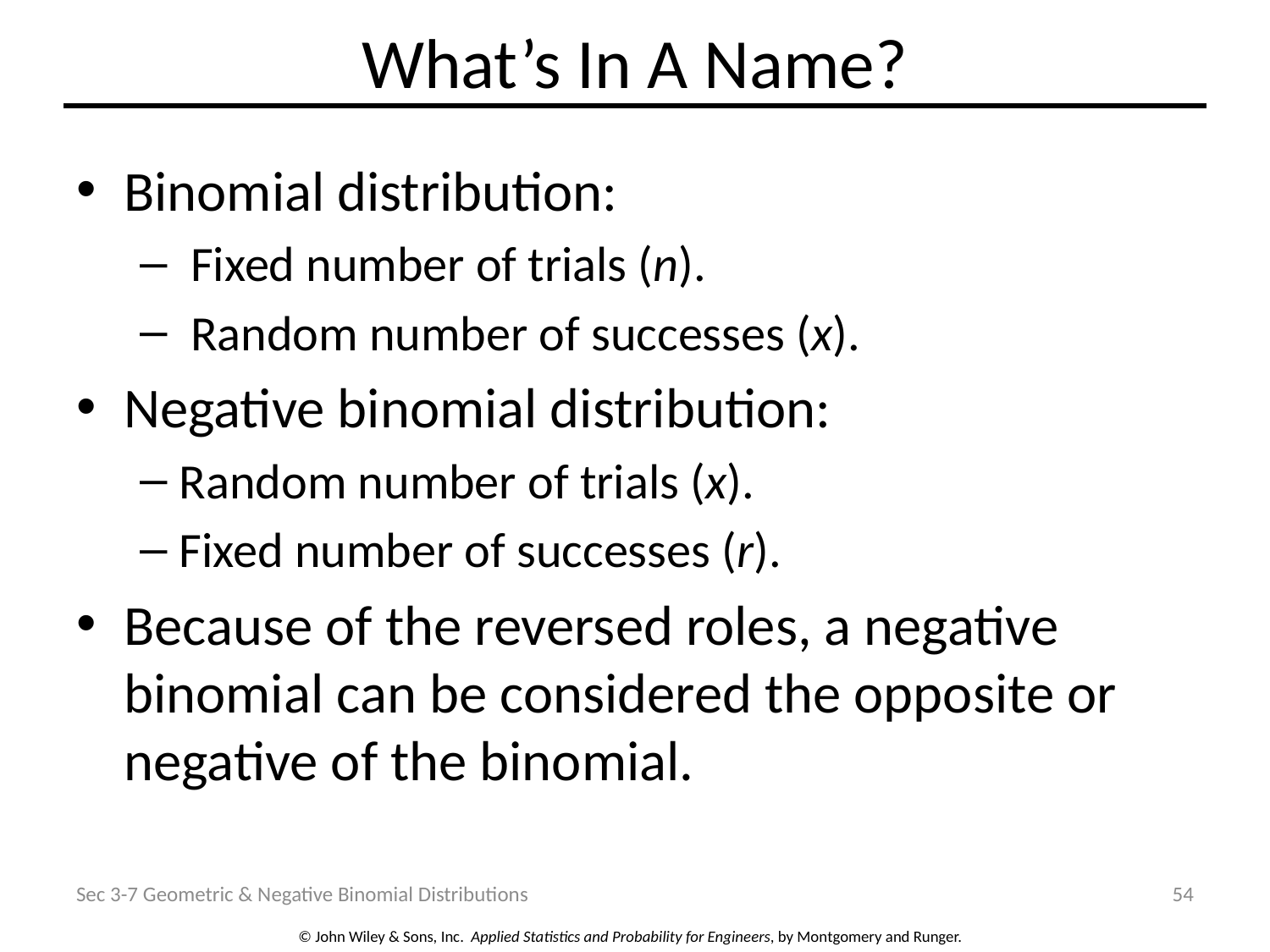

# What’s In A Name?
Binomial distribution:
 Fixed number of trials (n).
 Random number of successes (x).
Negative binomial distribution:
Random number of trials (x).
Fixed number of successes (r).
Because of the reversed roles, a negative binomial can be considered the opposite or negative of the binomial.

Sec 3-7 Geometric & Negative Binomial Distributions
54